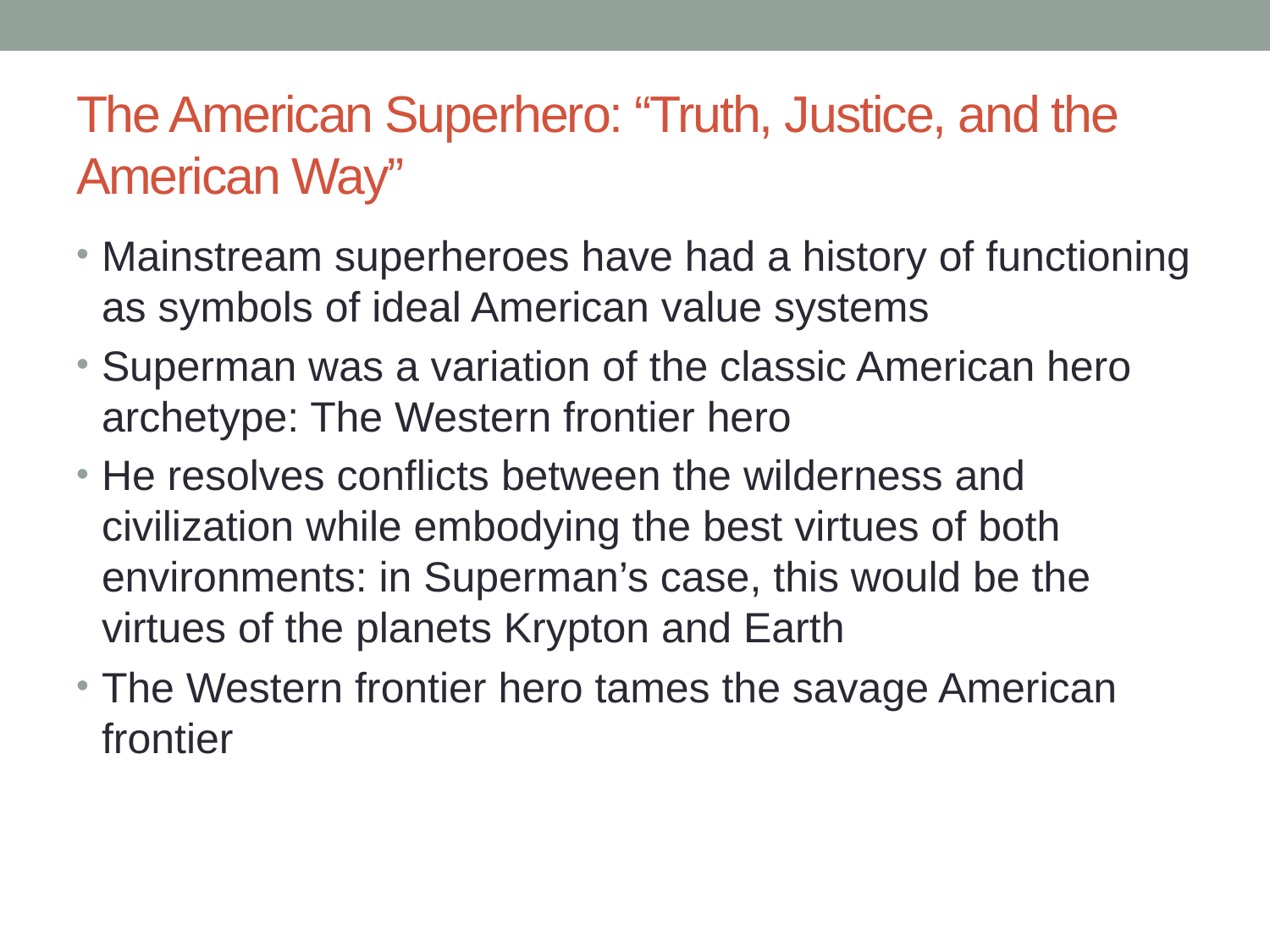

# The American Superhero: “Truth, Justice, and the American Way”
Mainstream superheroes have had a history of functioning as symbols of ideal American value systems
Superman was a variation of the classic American hero archetype: The Western frontier hero
He resolves conflicts between the wilderness and civilization while embodying the best virtues of both environments: in Superman’s case, this would be the virtues of the planets Krypton and Earth
The Western frontier hero tames the savage American frontier